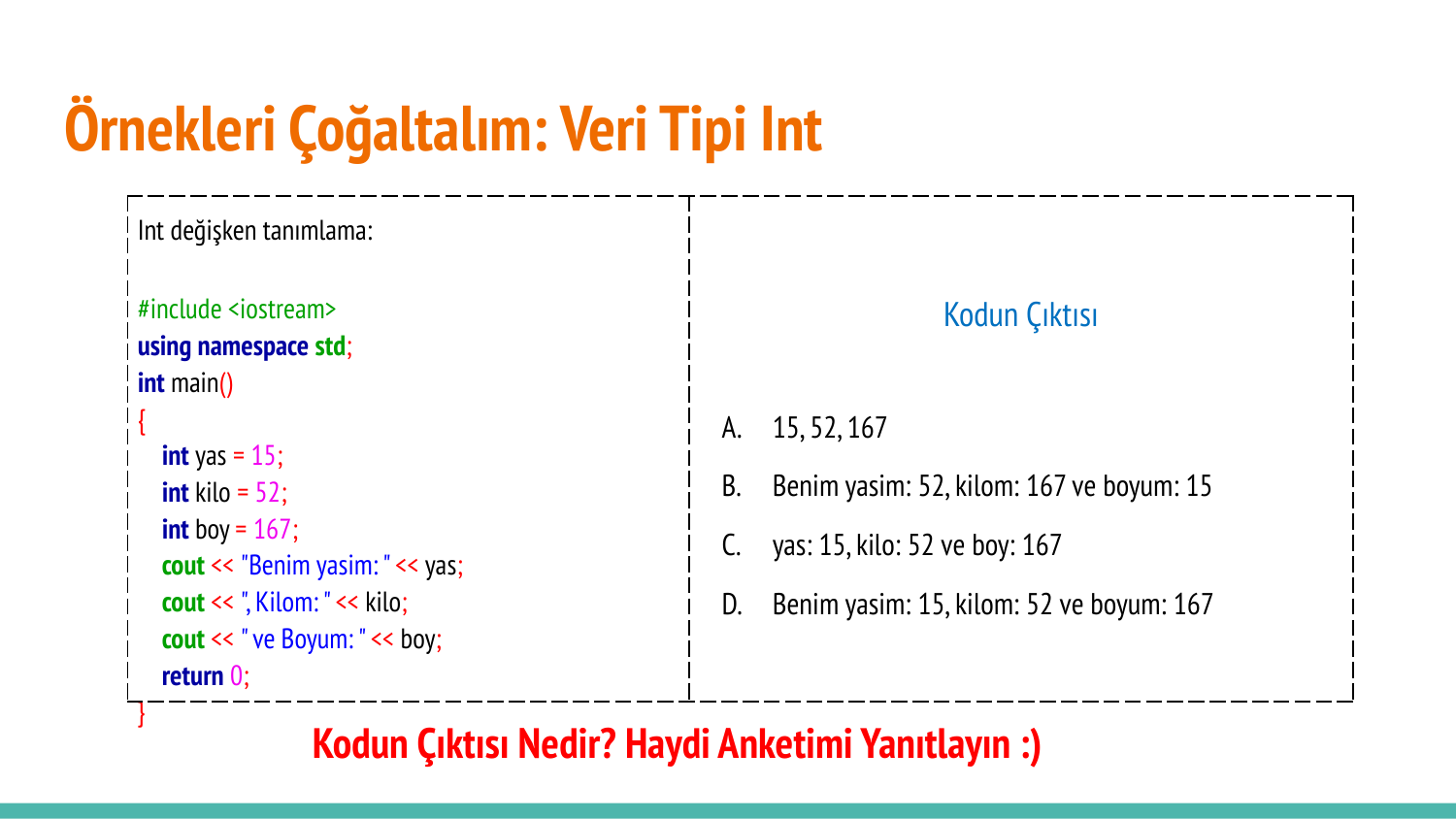

Örnekleri Çoğaltalım: Veri Tipi Int
| Int değişken tanımlama: #include <iostream> using namespace std; int main() { int yas = 15; int kilo = 52; int boy = 167; cout << "Benim yasim: " << yas; cout << ", Kilom: " << kilo; cout << " ve Boyum: " << boy; return 0; } | Kodun Çıktısı 15, 52, 167 Benim yasim: 52, kilom: 167 ve boyum: 15 yas: 15, kilo: 52 ve boy: 167 Benim yasim: 15, kilom: 52 ve boyum: 167 |
| --- | --- |

Kodun Çıktısı Nedir? Haydi Anketimi Yanıtlayın :)